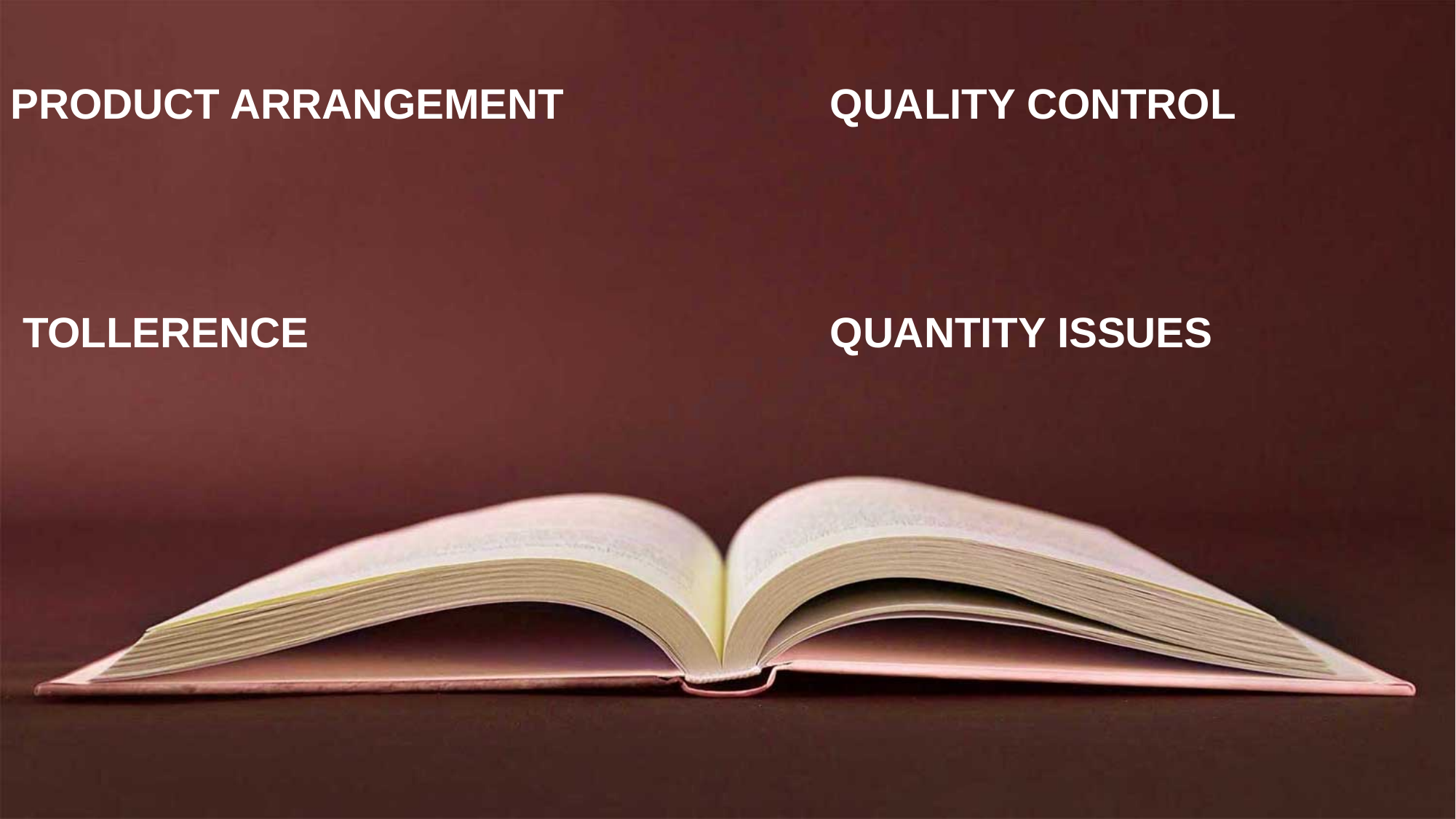

PRODUCT ARRANGEMENT
QUALITY CONTROL
 TOLLERENCE
QUANTITY ISSUES